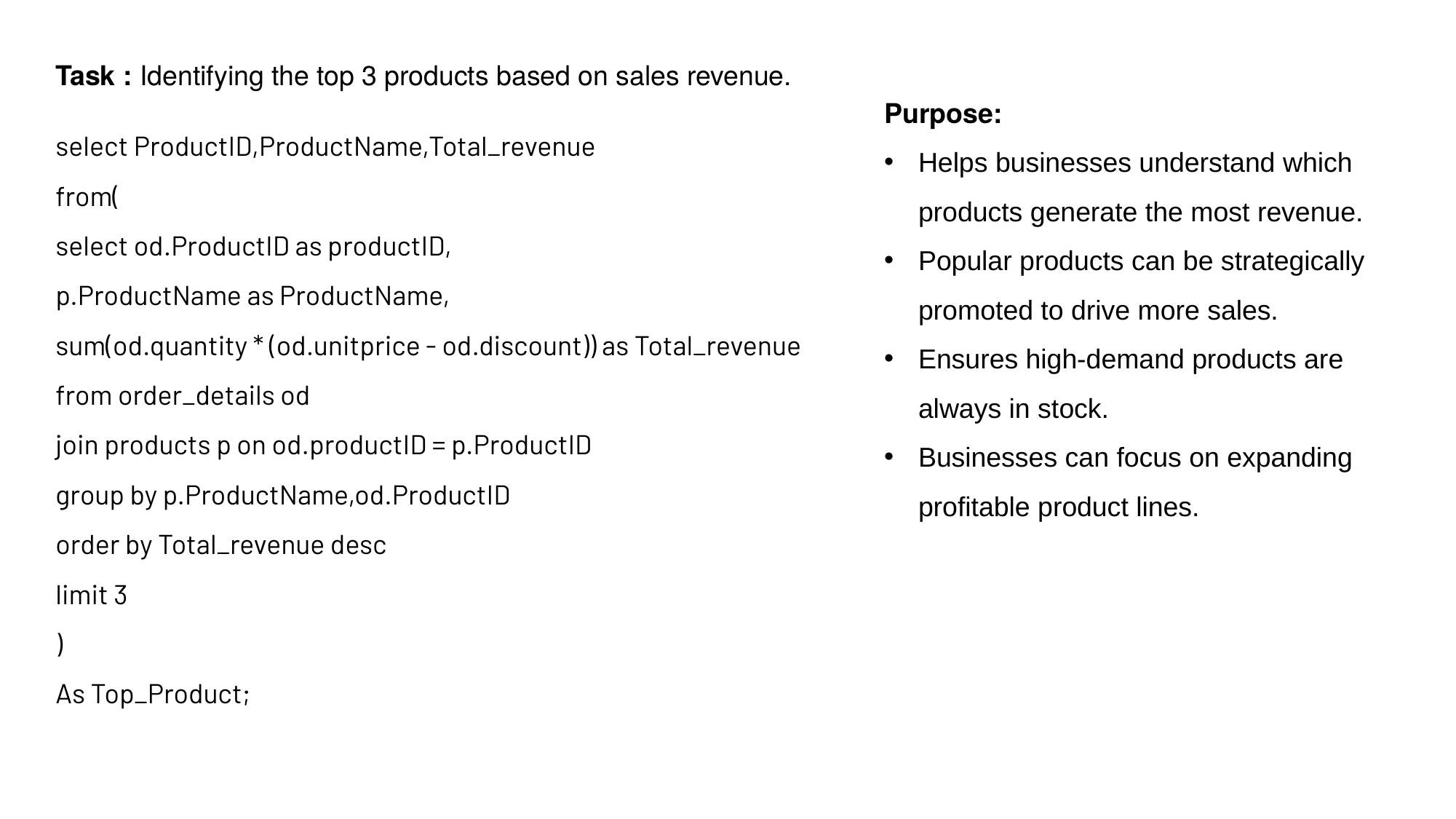

Task : Identifying the top 3 products based on sales revenue.

select ProductID,ProductName,Total_revenue
from(
select od.ProductID as productID,
p.ProductName as ProductName,
sum(od.quantity * (od.unitprice - od.discount)) as Total_revenue
from order_details od
join products p on od.productID = p.ProductID
group by p.ProductName,od.ProductID
order by Total_revenue desc
limit 3
)
As Top_Product;

Purpose:
Helps businesses understand which products generate the most revenue.
Popular products can be strategically promoted to drive more sales.
Ensures high-demand products are always in stock.
Businesses can focus on expanding profitable product lines.